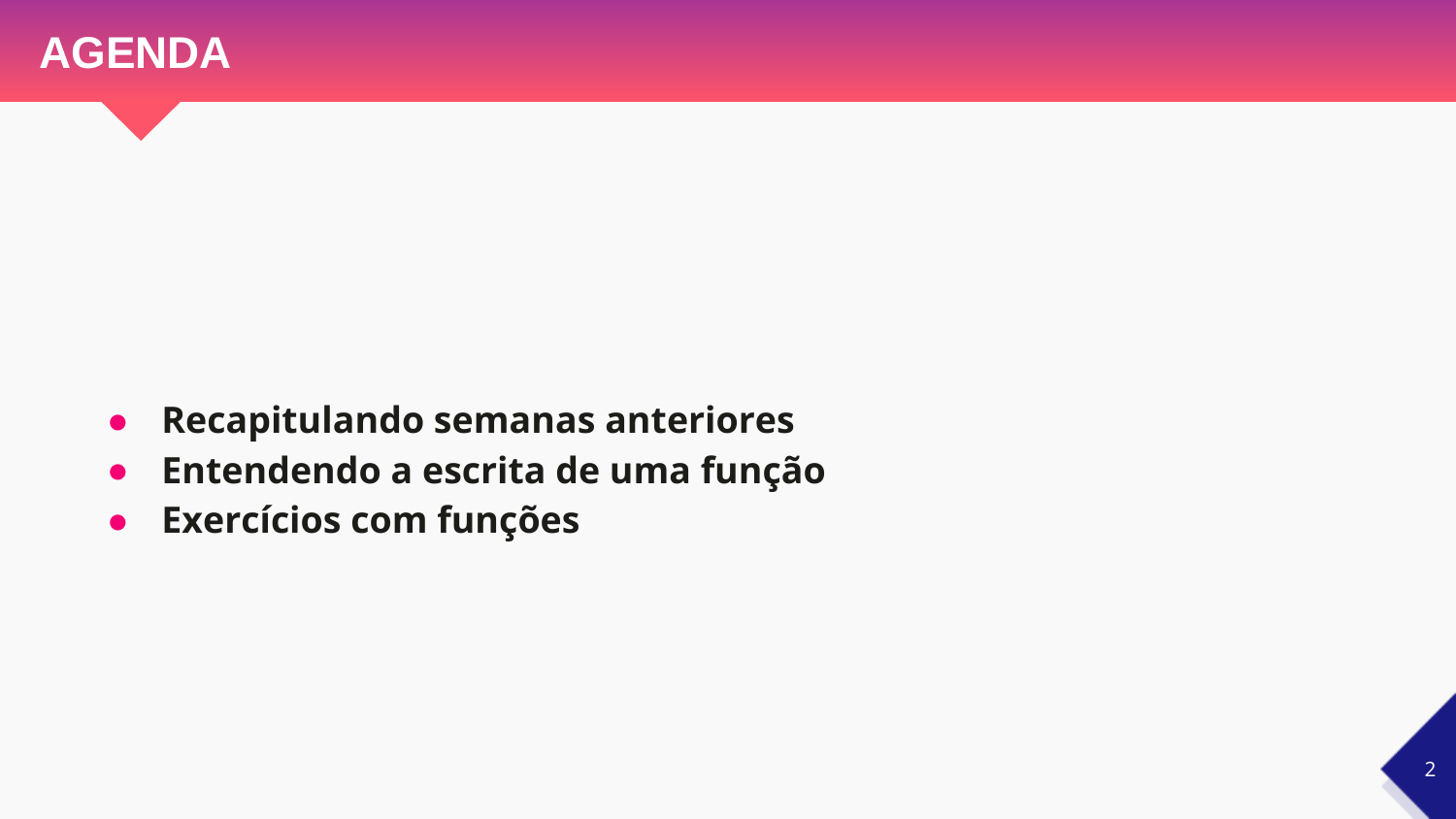

# AGENDA
Recapitulando semanas anteriores
Entendendo a escrita de uma função
Exercícios com funções
2